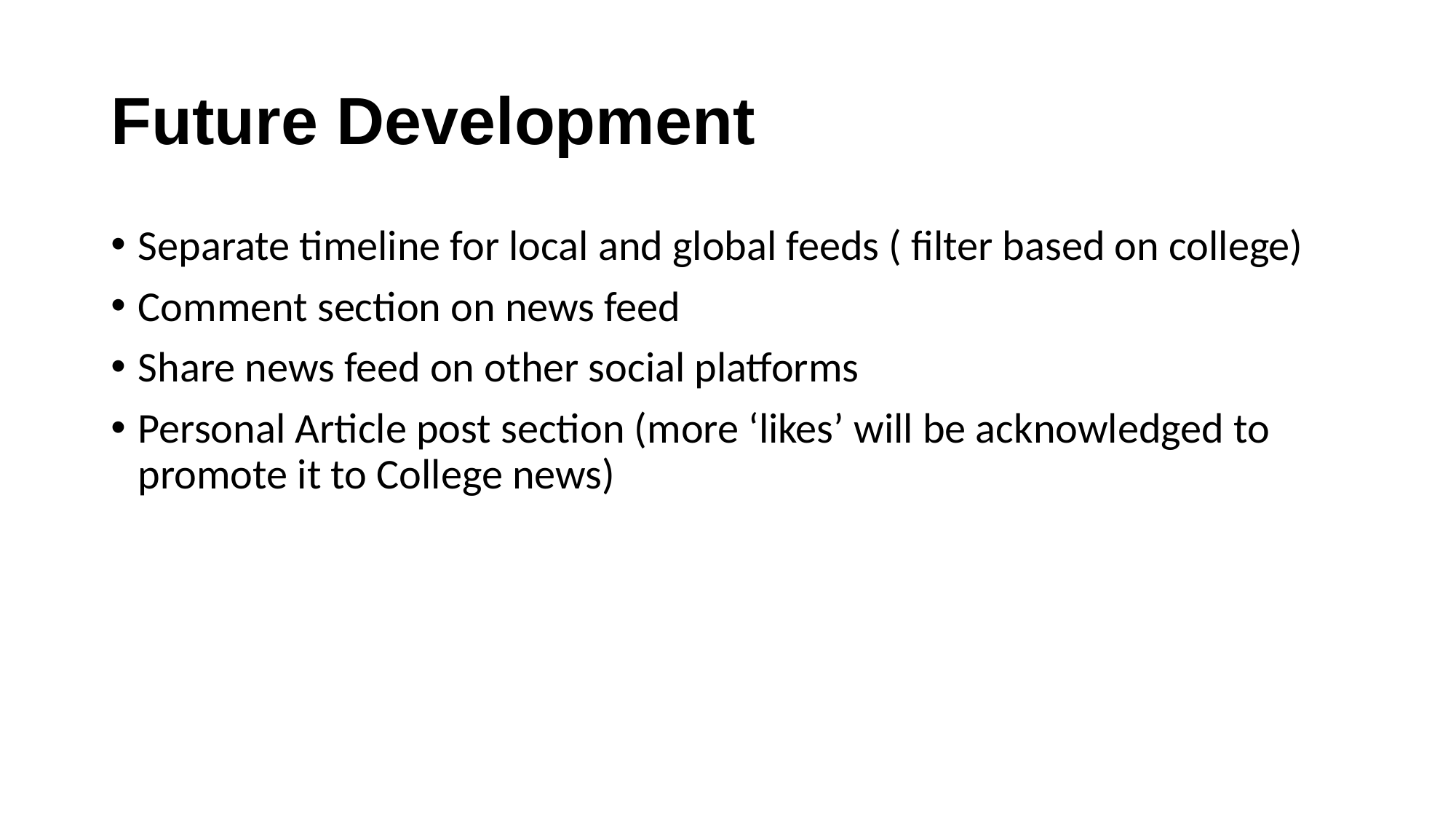

# Future Development
Separate timeline for local and global feeds ( filter based on college)
Comment section on news feed
Share news feed on other social platforms
Personal Article post section (more ‘likes’ will be acknowledged to promote it to College news)